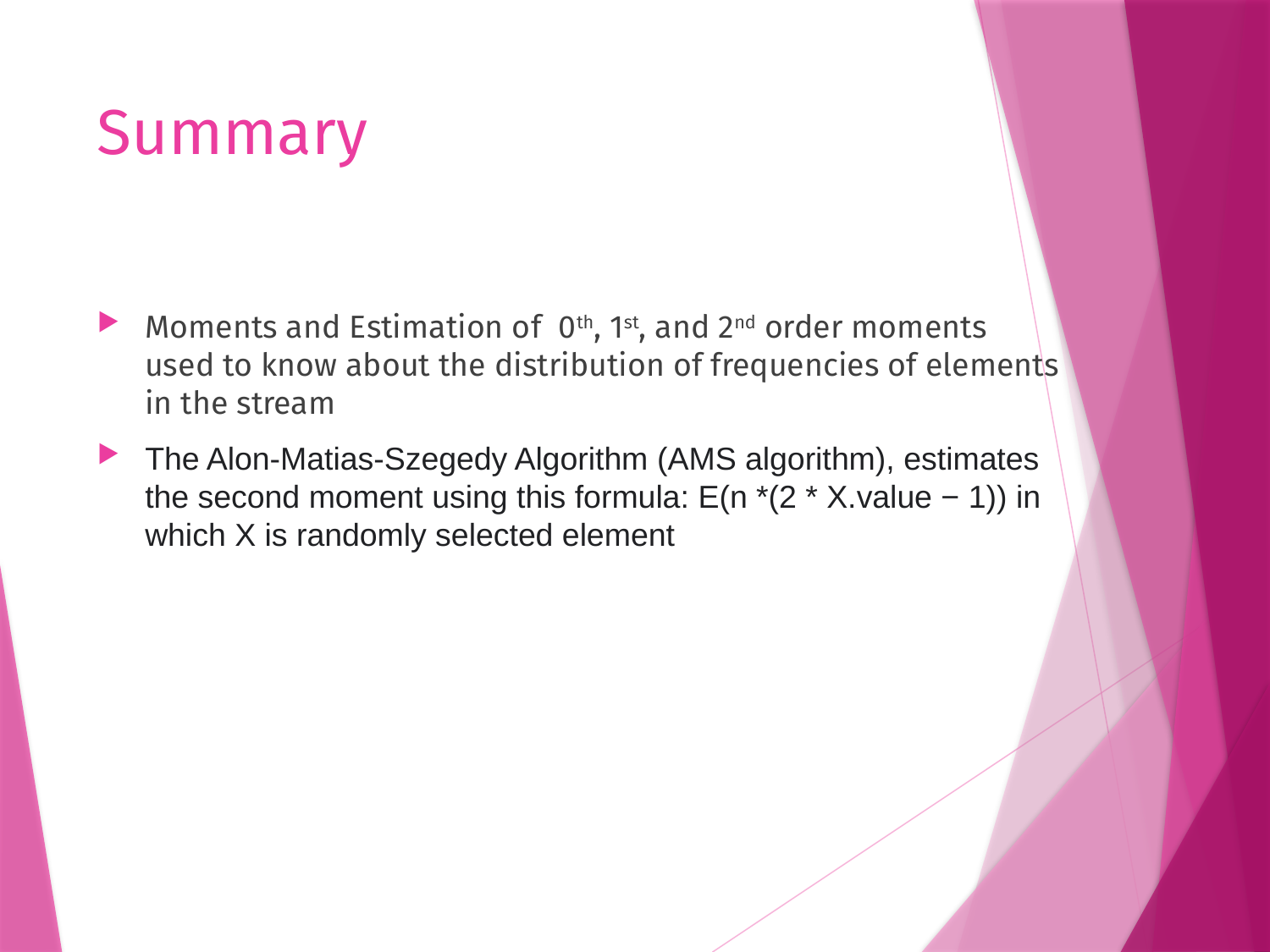

# Summary
Moments and Estimation of  0th, 1st, and 2nd order moments used to know about the distribution of frequencies of elements in the stream
The Alon-Matias-Szegedy Algorithm (AMS algorithm), estimates the second moment using this formula: E(n *(2 * X.value − 1)) in which X is randomly selected element